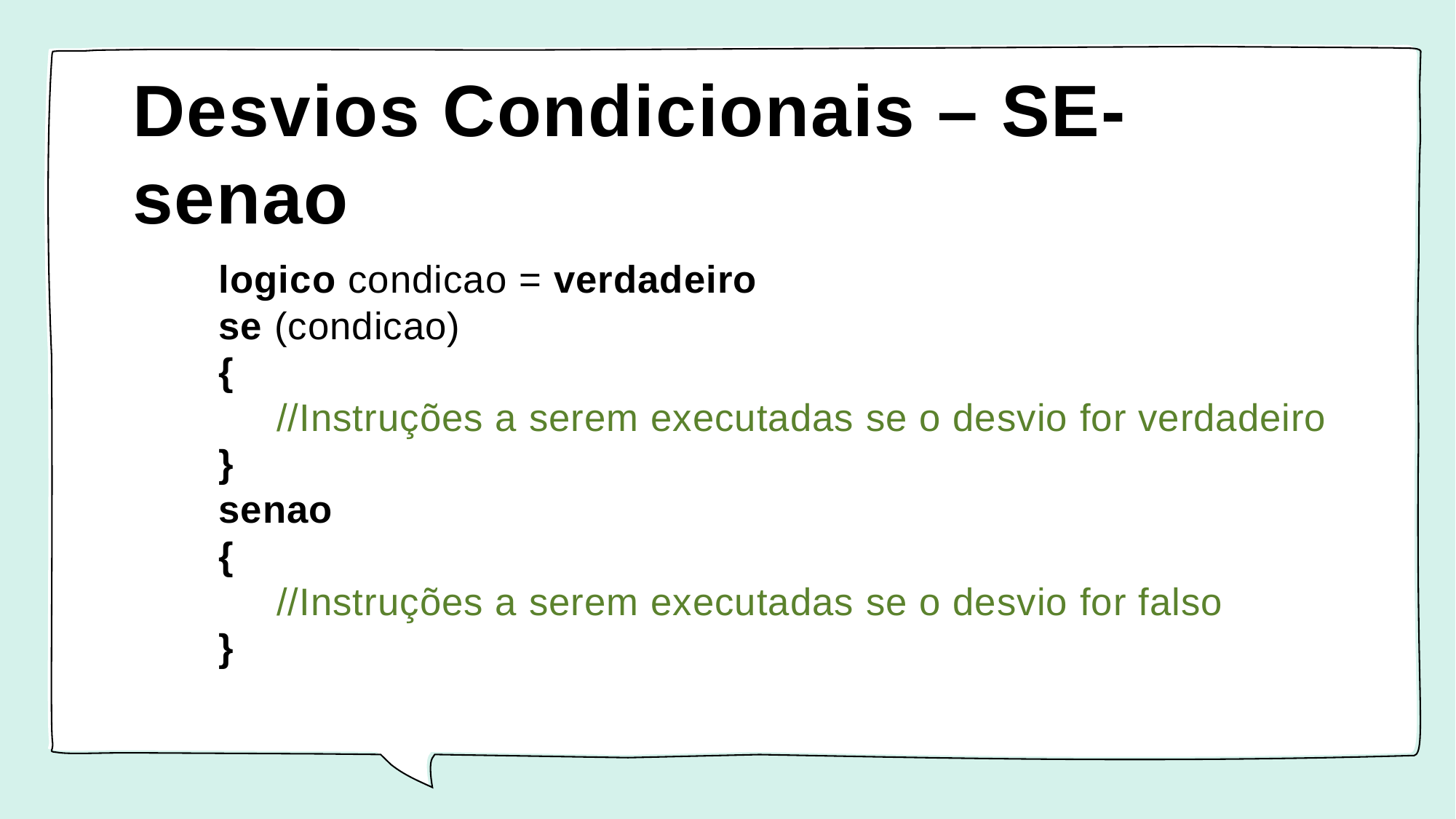

# Desvios Condicionais – SE-senao
	logico condicao = verdadeiro
	se (condicao)
	{
	     //Instruções a serem executadas se o desvio for verdadeiro
	}
	senao
	{
	     //Instruções a serem executadas se o desvio for falso
	}